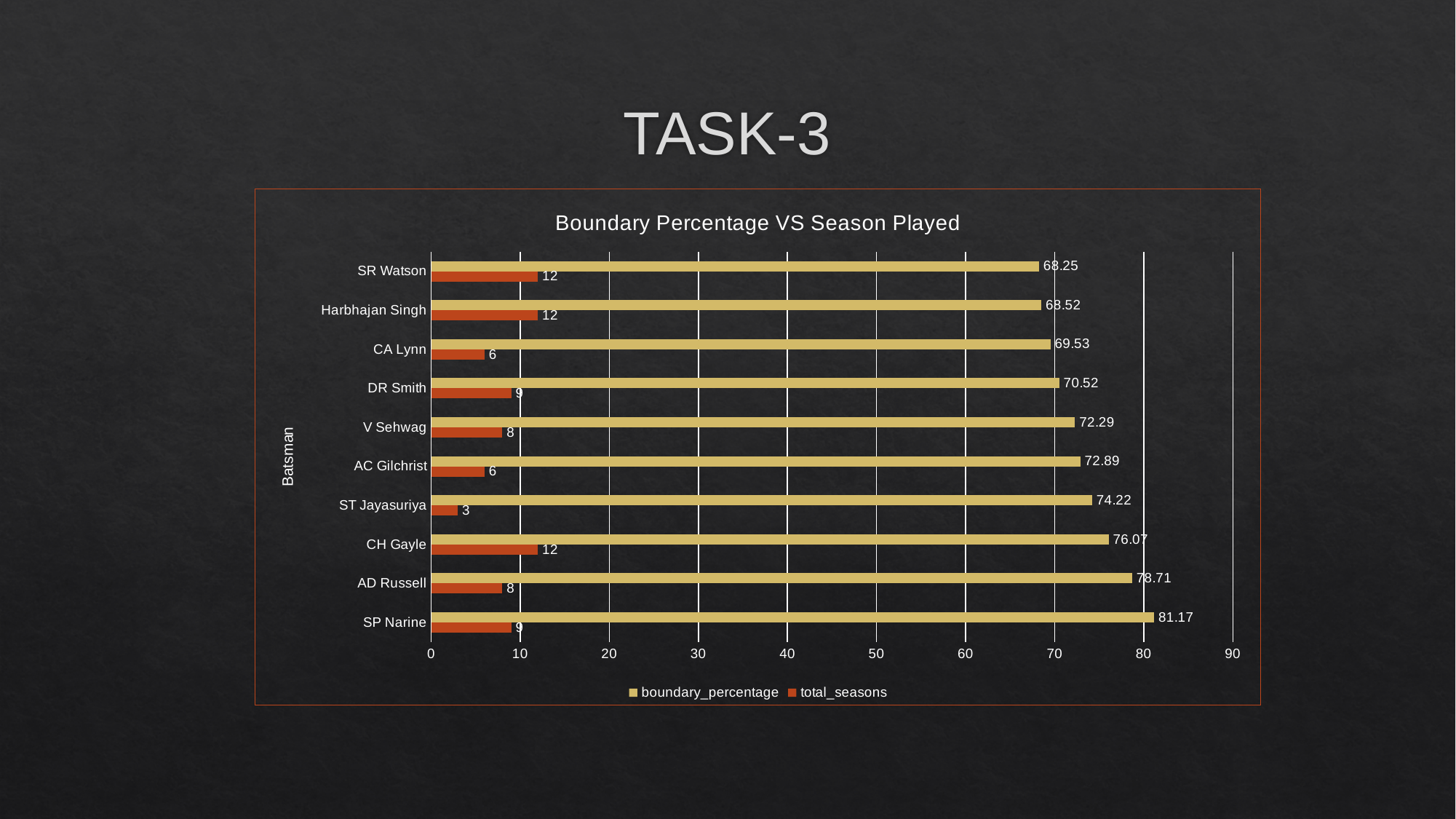

# TASK-3

### Chart: Boundary Percentage VS Season Played

| Category | total_seasons | boundary_percentage |
|---|---|---|
| SP Narine | 9.0 | 81.17 |
| AD Russell | 8.0 | 78.71 |
| CH Gayle | 12.0 | 76.07 |
| ST Jayasuriya | 3.0 | 74.22 |
| AC Gilchrist | 6.0 | 72.89 |
| V Sehwag | 8.0 | 72.29 |
| DR Smith | 9.0 | 70.52 |
| CA Lynn | 6.0 | 69.53 |
| Harbhajan Singh | 12.0 | 68.52 |
| SR Watson | 12.0 | 68.25 |